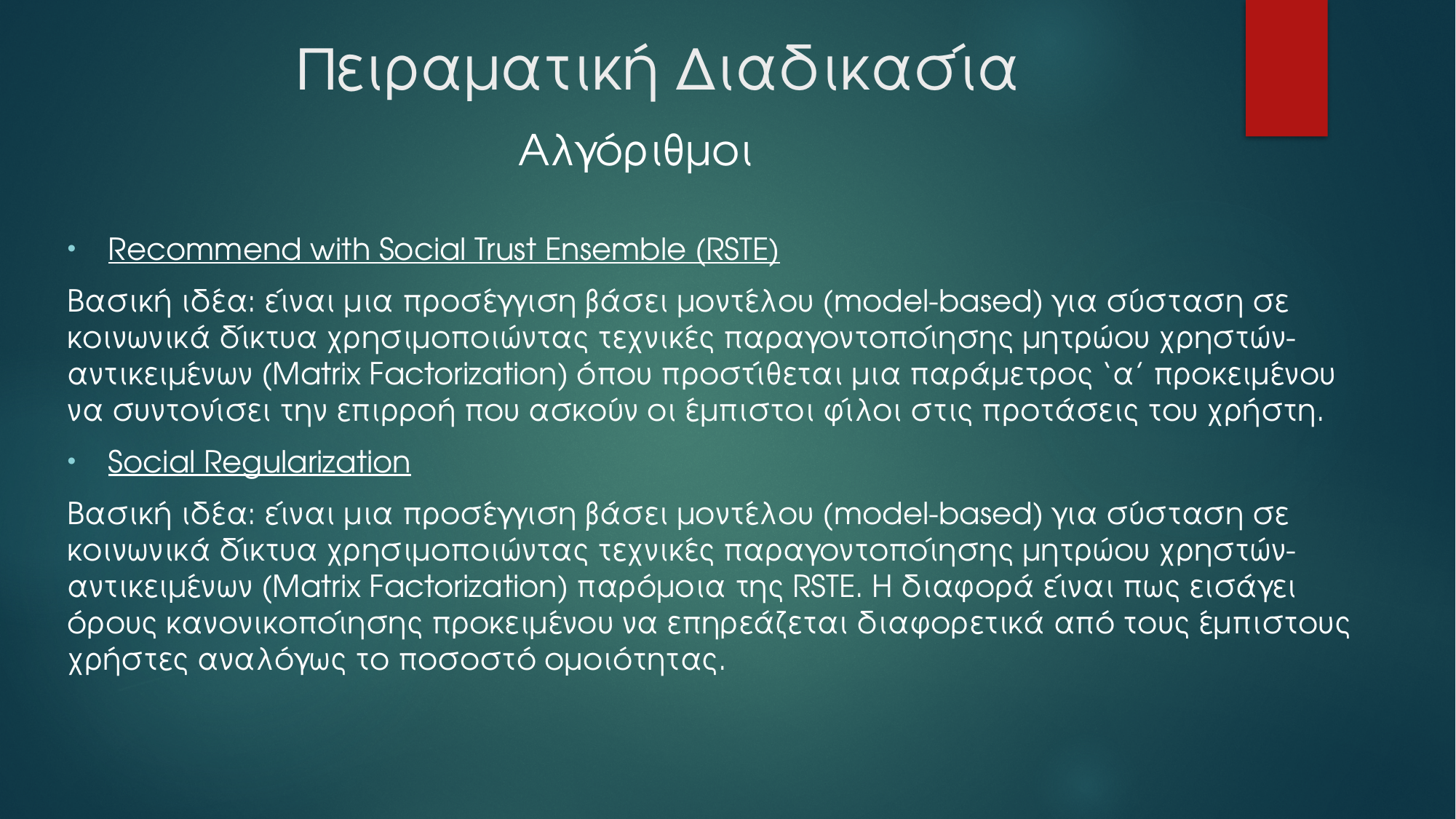

# Πειραματική Διαδικασία
Αλγόριθμοι
Recommend with Social Trust Ensemble (RSTE)
Βασική ιδέα: είναι μια προσέγγιση βάσει μοντέλου (model-based) για σύσταση σε κοινωνικά δίκτυα χρησιμοποιώντας τεχνικές παραγοντοποίησης μητρώου χρηστών-αντικειμένων (Matrix Factorization) όπου προστίθεται μια παράμετρος ‘α’ προκειμένου να συντονίσει την επιρροή που ασκούν οι έμπιστοι φίλοι στις προτάσεις του χρήστη.
Social Regularization
Βασική ιδέα: είναι μια προσέγγιση βάσει μοντέλου (model-based) για σύσταση σε κοινωνικά δίκτυα χρησιμοποιώντας τεχνικές παραγοντοποίησης μητρώου χρηστών-αντικειμένων (Matrix Factorization) παρόμοια της RSTE. Η διαφορά είναι πως εισάγει όρους κανονικοποίησης προκειμένου να επηρεάζεται διαφορετικά από τους έμπιστους χρήστες αναλόγως το ποσοστό ομοιότητας.